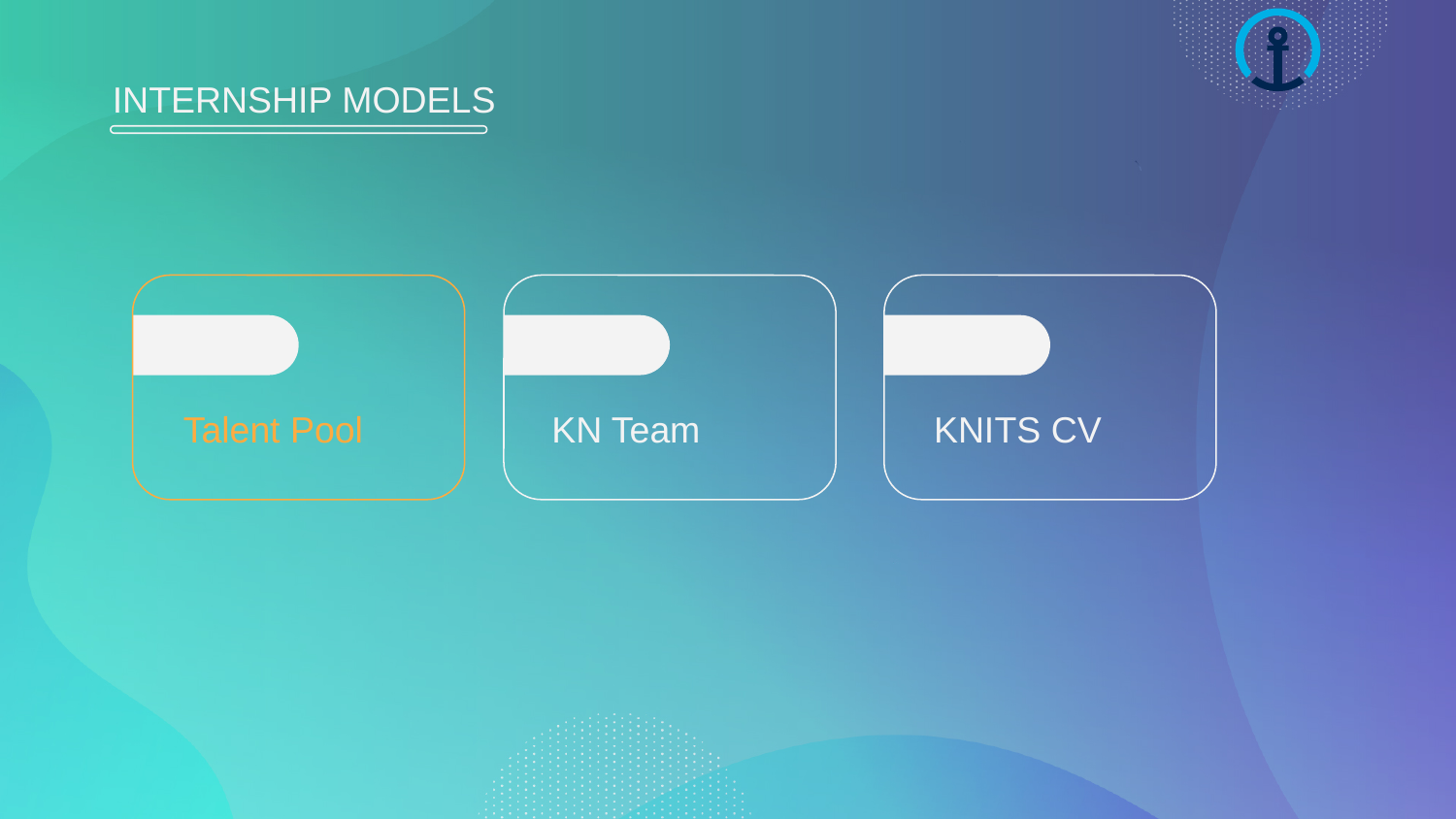

# INTERNSHIP MODELS

KN Team
KNITS CV
Talent Pool